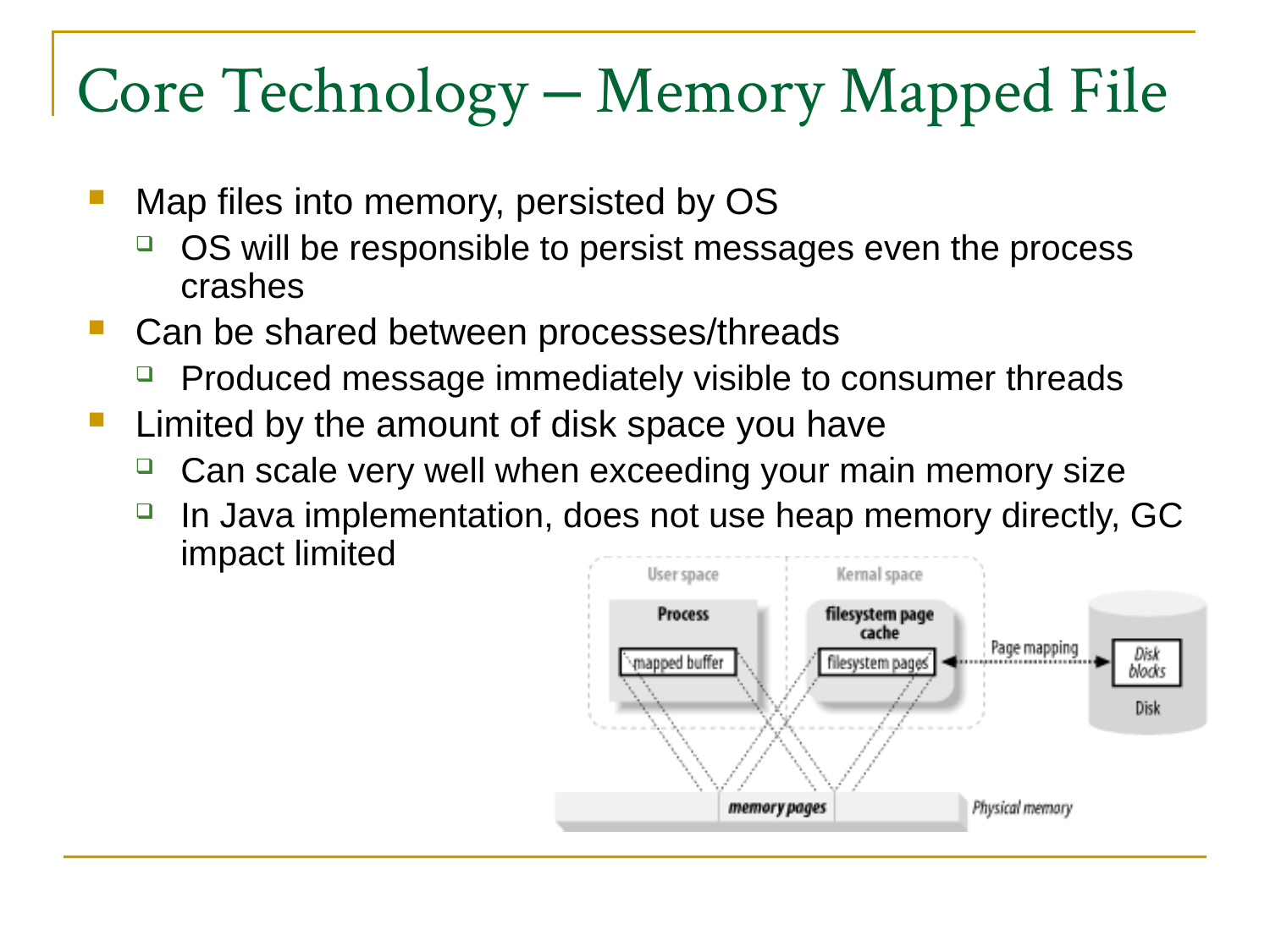

# Core Technology – Memory Mapped File
Map files into memory, persisted by OS
OS will be responsible to persist messages even the process crashes
Can be shared between processes/threads
Produced message immediately visible to consumer threads
Limited by the amount of disk space you have
Can scale very well when exceeding your main memory size
In Java implementation, does not use heap memory directly, GC impact limited